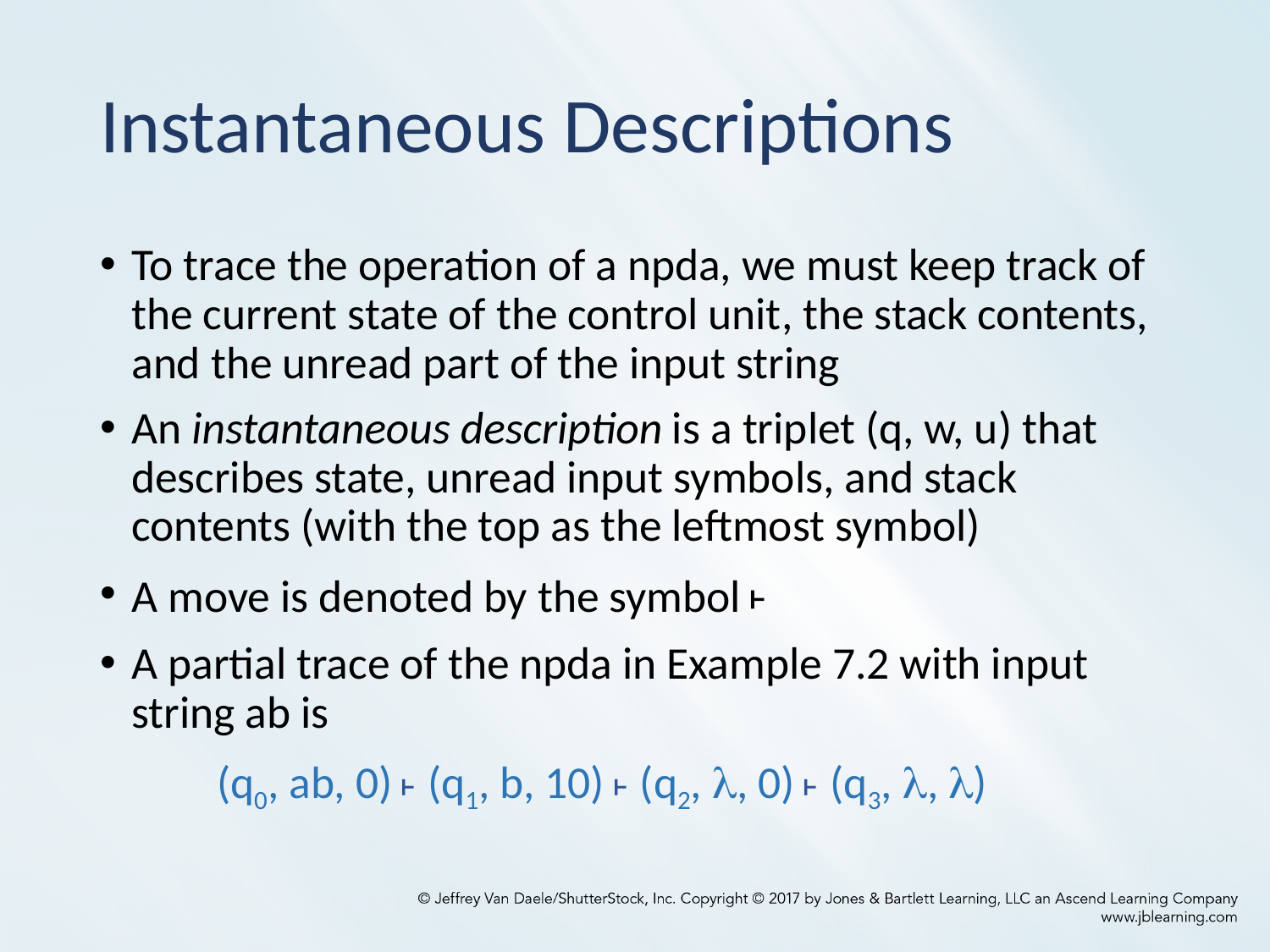

# Instantaneous Descriptions
To trace the operation of a npda, we must keep track of the current state of the control unit, the stack contents, and the unread part of the input string
An instantaneous description is a triplet (q, w, u) that describes state, unread input symbols, and stack contents (with the top as the leftmost symbol)
A move is denoted by the symbol ˫
A partial trace of the npda in Example 7.2 with input string ab is
  	(q0, ab, 0) ˫ (q1, b, 10) ˫ (q2, λ, 0) ˫ (q3, λ, λ)